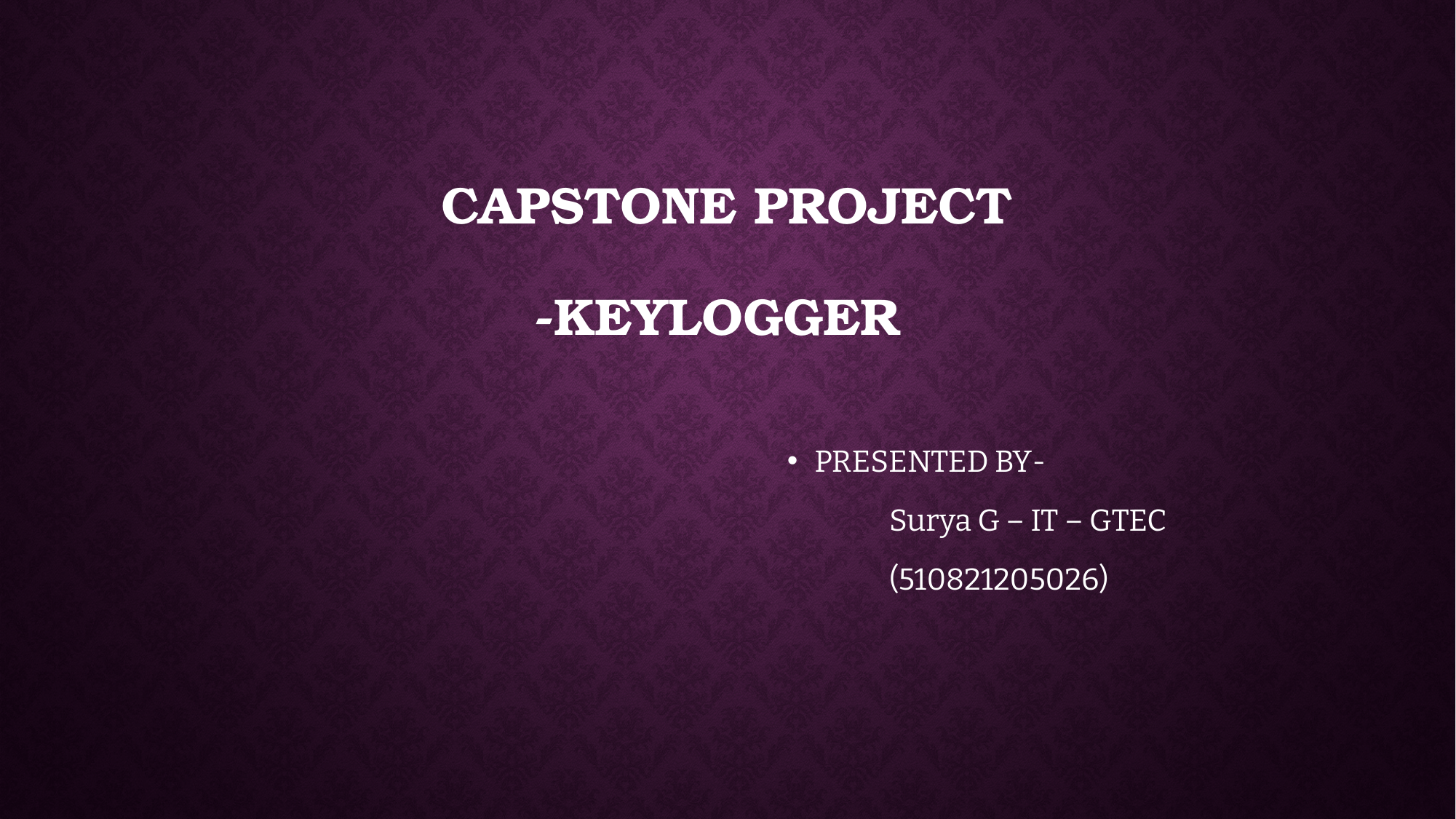

# Capstone project -keylogger
PRESENTED BY-
                 Surya G – IT – GTEC
                 (510821205026)